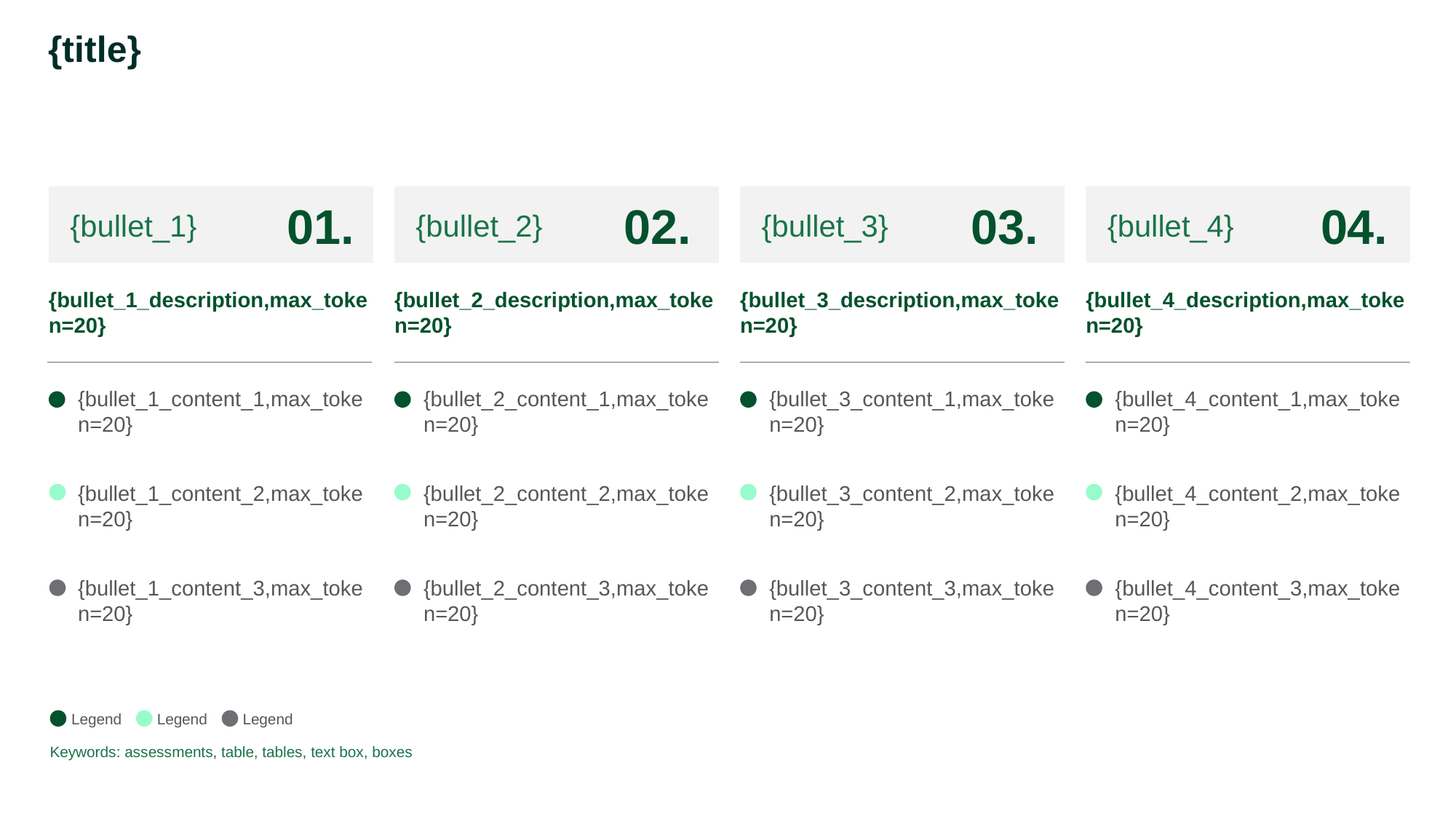

# {title}
{bullet_1}
{bullet_2}
{bullet_3}
{bullet_4}
01.
02.
03.
04.
{bullet_1_description,max_token=20}
{bullet_2_description,max_token=20}
{bullet_3_description,max_token=20}
{bullet_4_description,max_token=20}
{bullet_1_content_1,max_token=20}
{bullet_2_content_1,max_token=20}
{bullet_3_content_1,max_token=20}
{bullet_4_content_1,max_token=20}

{bullet_1_content_2,max_token=20}
{bullet_2_content_2,max_token=20}
{bullet_3_content_2,max_token=20}
{bullet_4_content_2,max_token=20}

{bullet_1_content_3,max_token=20}
{bullet_2_content_3,max_token=20}
{bullet_3_content_3,max_token=20}
{bullet_4_content_3,max_token=20}

Legend

Legend

Legend

Keywords: assessments, table, tables, text box, boxes